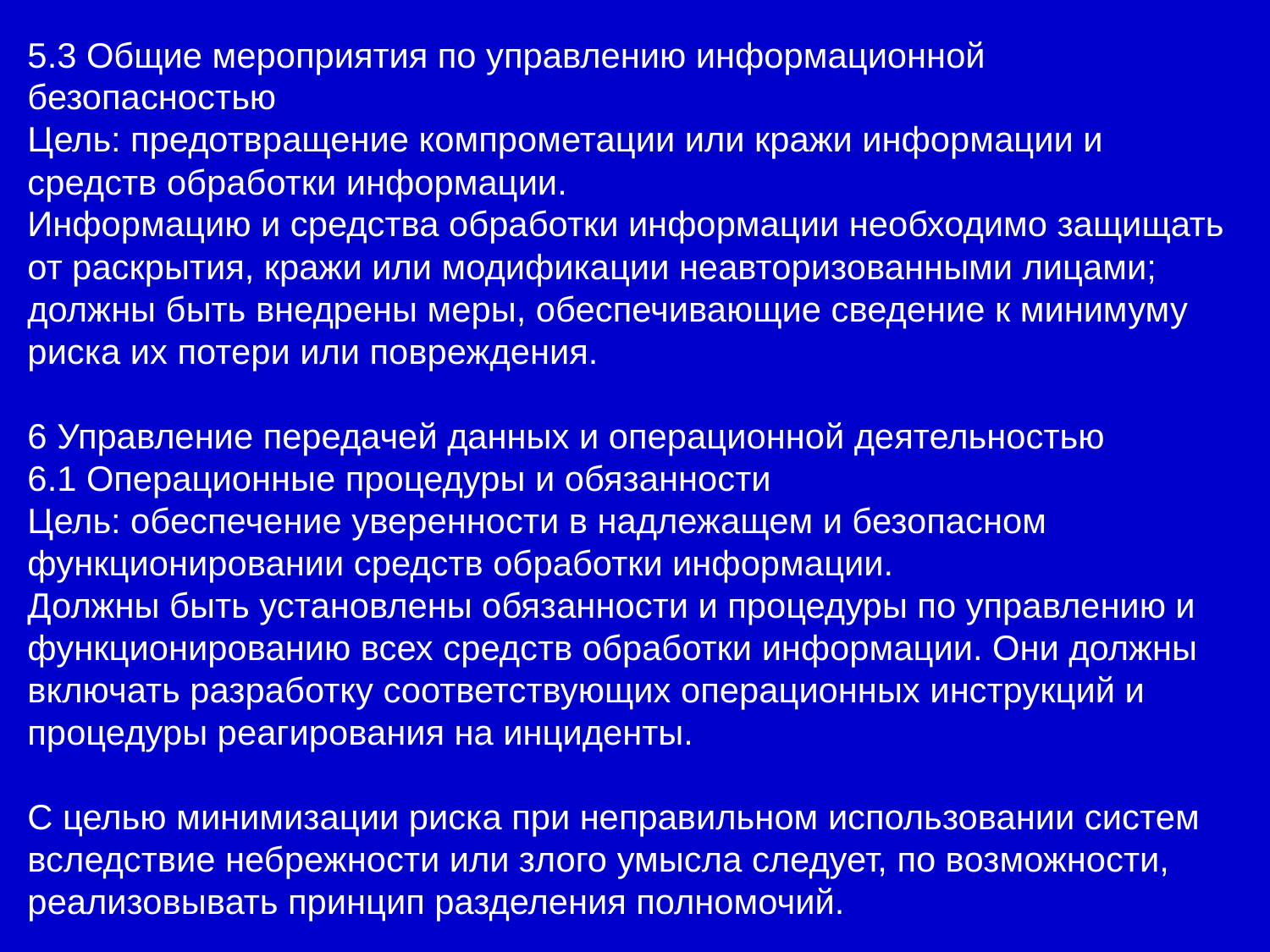

5.3 Общие мероприятия по управлению информационной безопасностью
Цель: предотвращение компрометации или кражи информации и средств обработки информации.
Информацию и средства обработки информации необходимо защищать от раскрытия, кражи или модификации неавторизованными лицами; должны быть внедрены меры, обеспечивающие сведение к минимуму риска их потери или повреждения.

6 Управление передачей данных и операционной деятельностью
6.1 Операционные процедуры и обязанности
Цель: обеспечение уверенности в надлежащем и безопасном функционировании средств обработки информации.
Должны быть установлены обязанности и процедуры по управлению и функционированию всех средств обработки информации. Они должны включать разработку соответствующих операционных инструкций и процедуры реагирования на инциденты.

С целью минимизации риска при неправильном использовании систем вследствие небрежности или злого умысла следует, по возможности, реализовывать принцип разделения полномочий.